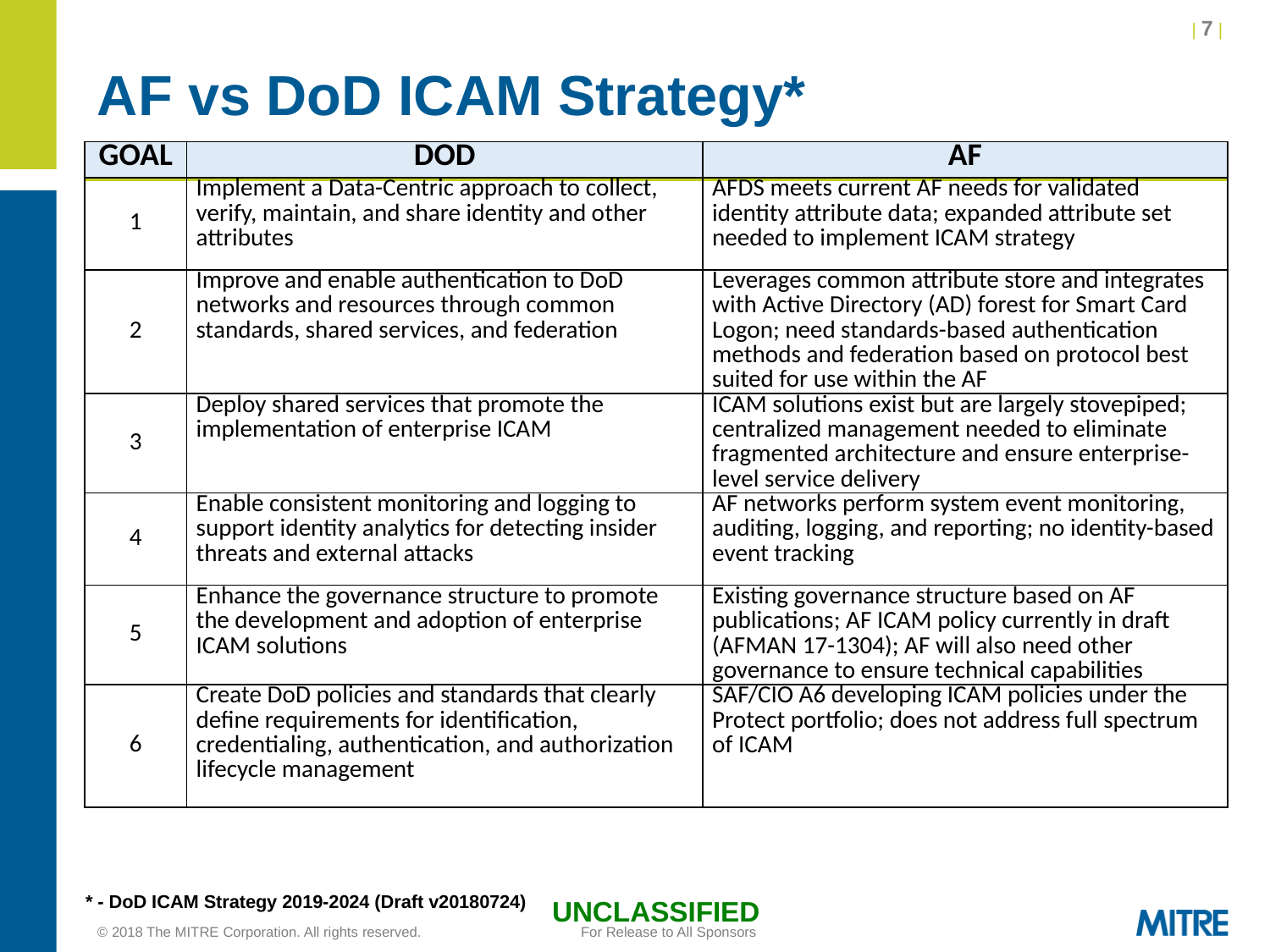

# AF vs DoD ICAM Strategy*
| GOAL | DOD | AF |
| --- | --- | --- |
| 1 | Implement a Data-Centric approach to collect, verify, maintain, and share identity and other attributes | AFDS meets current AF needs for validated identity attribute data; expanded attribute set needed to implement ICAM strategy |
| 2 | Improve and enable authentication to DoD networks and resources through common standards, shared services, and federation | Leverages common attribute store and integrates with Active Directory (AD) forest for Smart Card Logon; need standards-based authentication methods and federation based on protocol best suited for use within the AF |
| 3 | Deploy shared services that promote the implementation of enterprise ICAM | ICAM solutions exist but are largely stovepiped; centralized management needed to eliminate fragmented architecture and ensure enterprise-level service delivery |
| 4 | Enable consistent monitoring and logging to support identity analytics for detecting insider threats and external attacks | AF networks perform system event monitoring, auditing, logging, and reporting; no identity-based event tracking |
| 5 | Enhance the governance structure to promote the development and adoption of enterprise ICAM solutions | Existing governance structure based on AF publications; AF ICAM policy currently in draft (AFMAN 17-1304); AF will also need other governance to ensure technical capabilities |
| 6 | Create DoD policies and standards that clearly define requirements for identification, credentialing, authentication, and authorization lifecycle management | SAF/CIO A6 developing ICAM policies under the Protect portfolio; does not address full spectrum of ICAM |
* - DoD ICAM Strategy 2019-2024 (Draft v20180724)